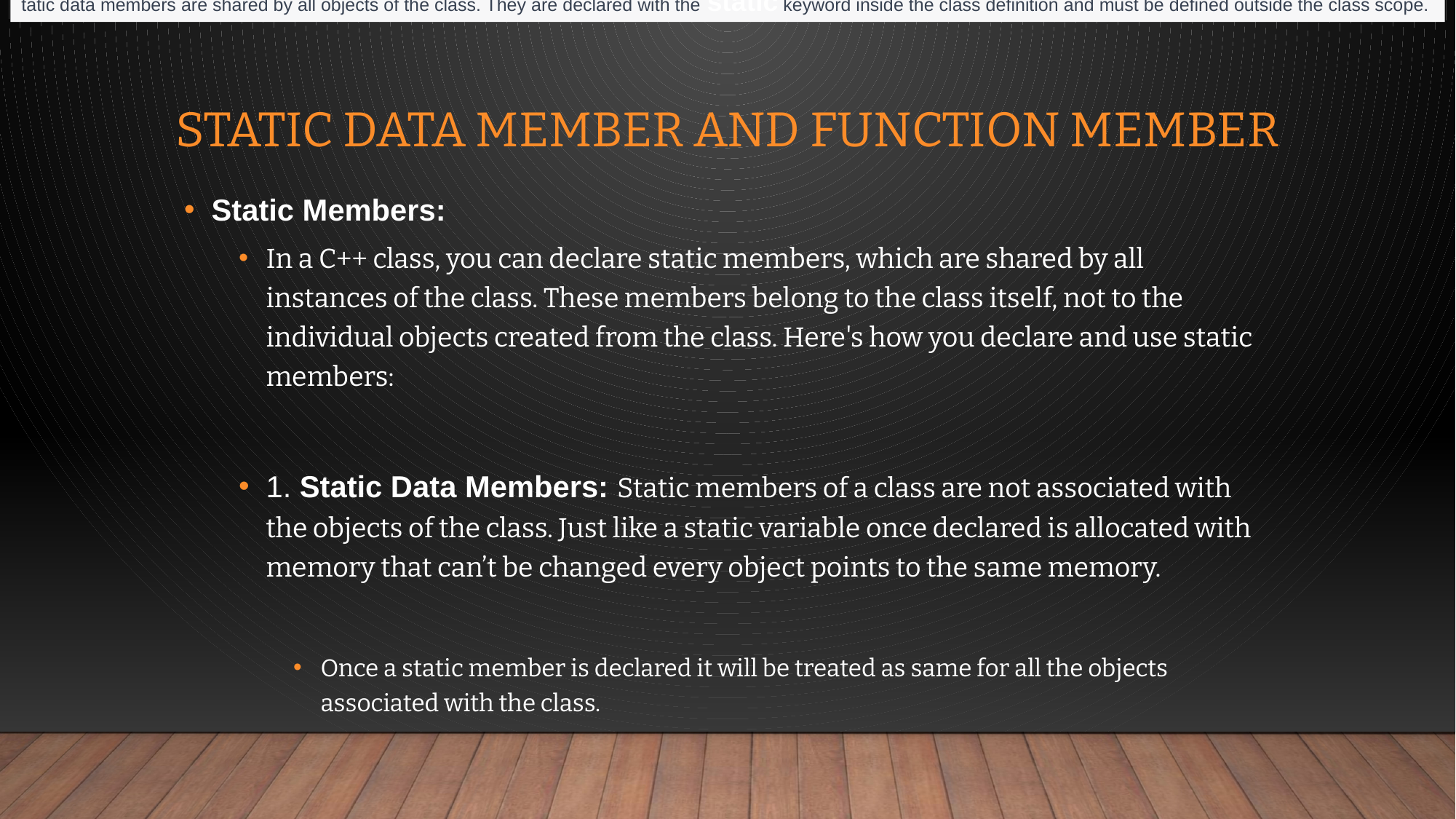

tatic data members are shared by all objects of the class. They are declared with the static keyword inside the class definition and must be defined outside the class scope.
# Static Data member and function member
Static Members:
In a C++ class, you can declare static members, which are shared by all instances of the class. These members belong to the class itself, not to the individual objects created from the class. Here's how you declare and use static members:

1. Static Data Members: Static members of a class are not associated with the objects of the class. Just like a static variable once declared is allocated with memory that can’t be changed every object points to the same memory.

Once a static member is declared it will be treated as same for all the objects associated with the class.